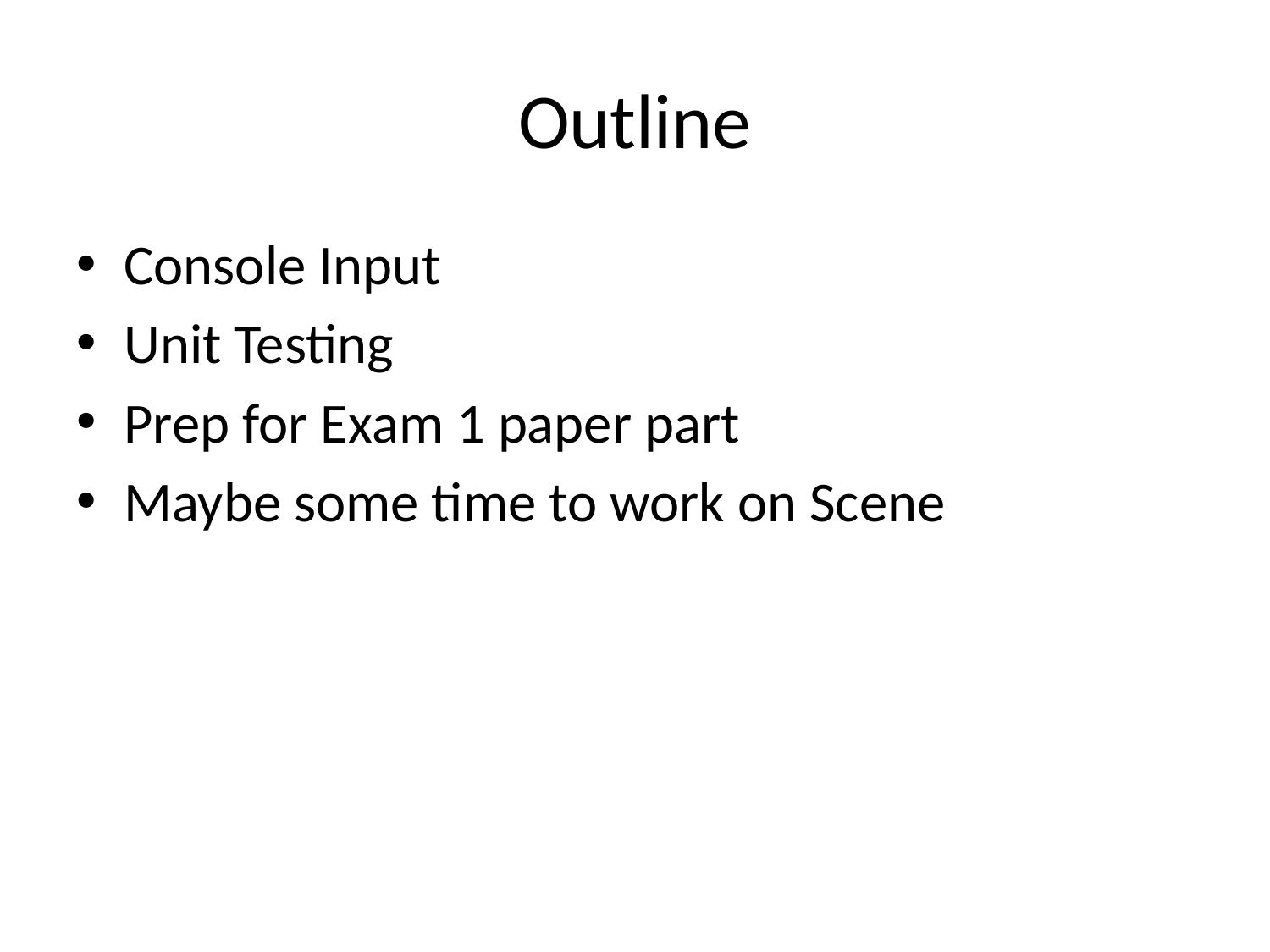

# Outline
Console Input
Unit Testing
Prep for Exam 1 paper part
Maybe some time to work on Scene